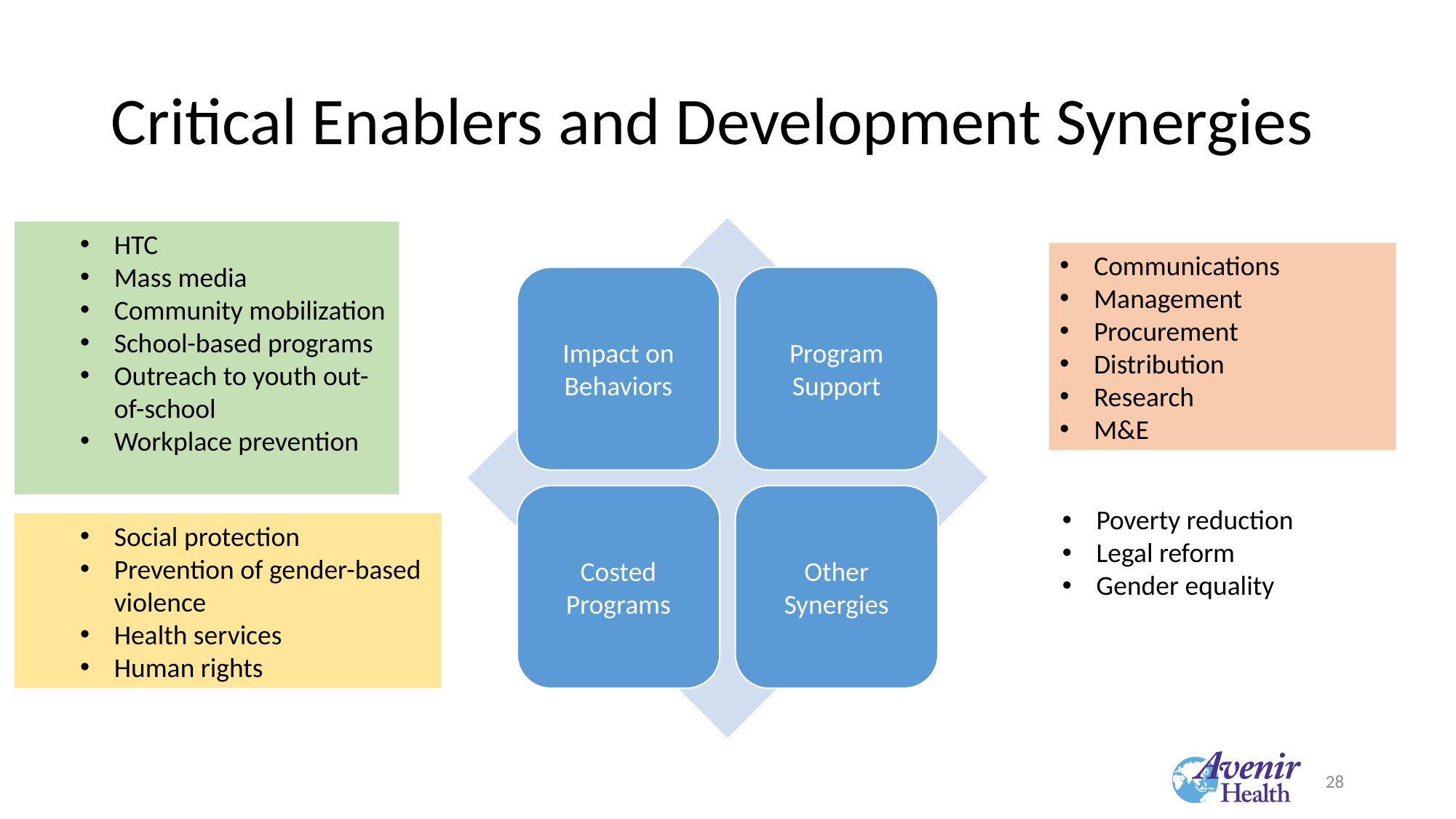

# Critical Enablers and Development Synergies
Impact on Behaviors
Program Support
Costed Programs
Other Synergies
HTC
Mass media
Community mobilization
School-based programs
Outreach to youth out-of-school
Workplace prevention

Communications
Management
Procurement
Distribution
Research
M&E
Poverty reduction
Legal reform
Gender equality

Social protection
Prevention of gender-based violence
Health services
Human rights
28